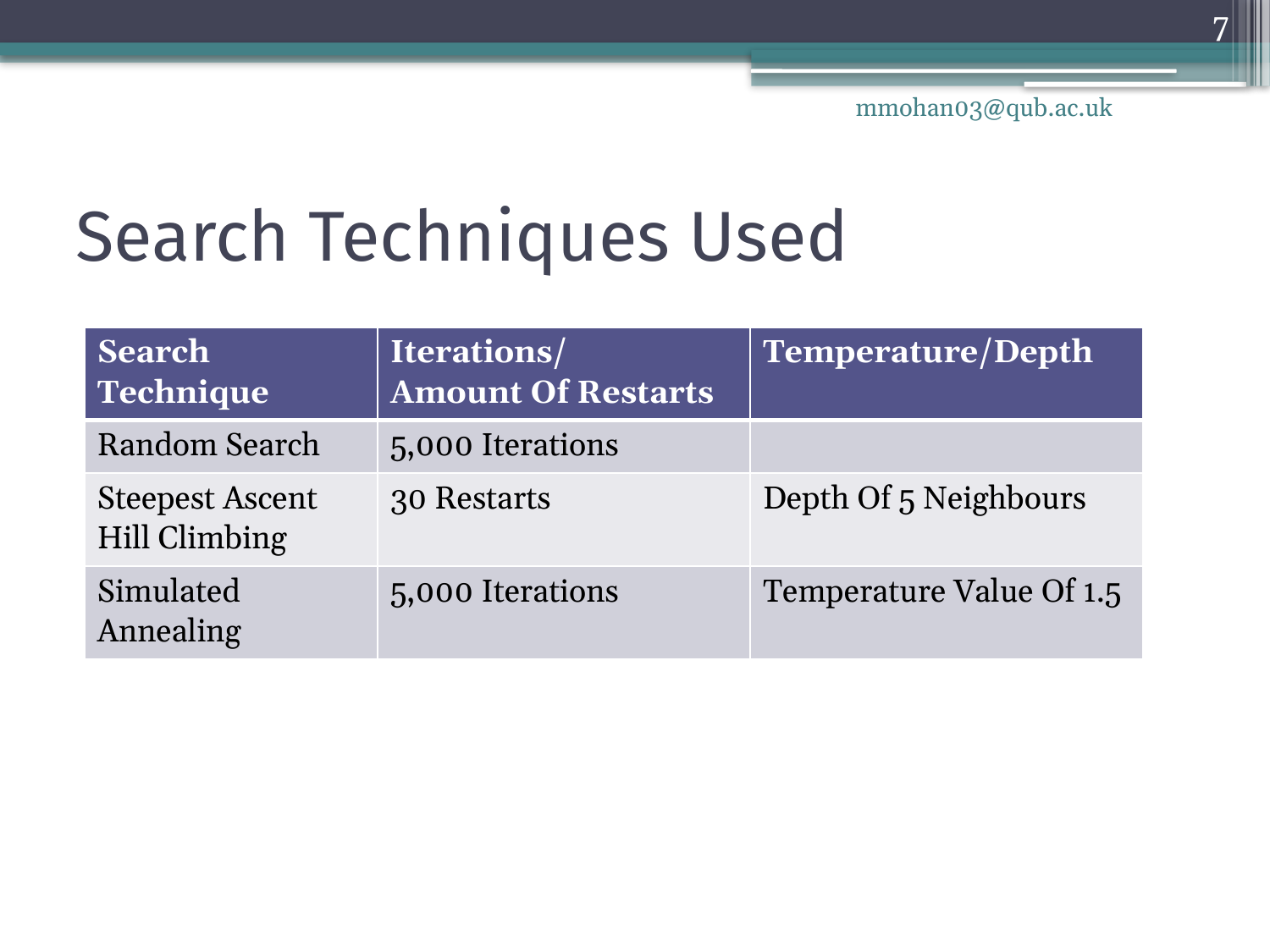

7
mmohan03@qub.ac.uk
# Search Techniques Used
| Search Technique | Iterations/ Amount Of Restarts | Temperature/Depth |
| --- | --- | --- |
| Random Search | 5,000 Iterations |  |
| Steepest Ascent Hill Climbing | 30 Restarts | Depth Of 5 Neighbours |
| Simulated Annealing | 5,000 Iterations | Temperature Value Of 1.5 |